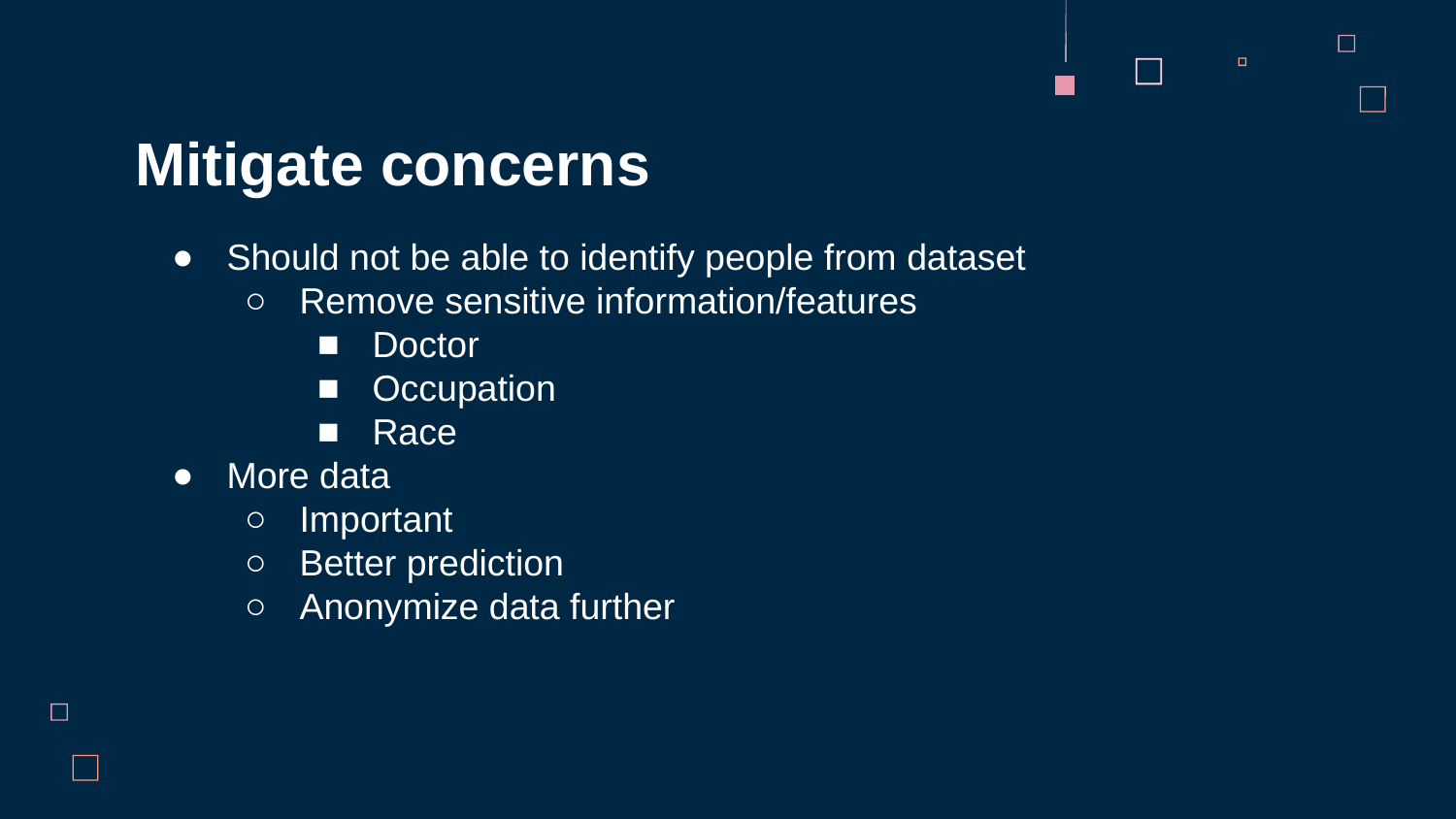

Mitigate concerns
Should not be able to identify people from dataset
Remove sensitive information/features
Doctor
Occupation
Race
More data
Important
Better prediction
Anonymize data further